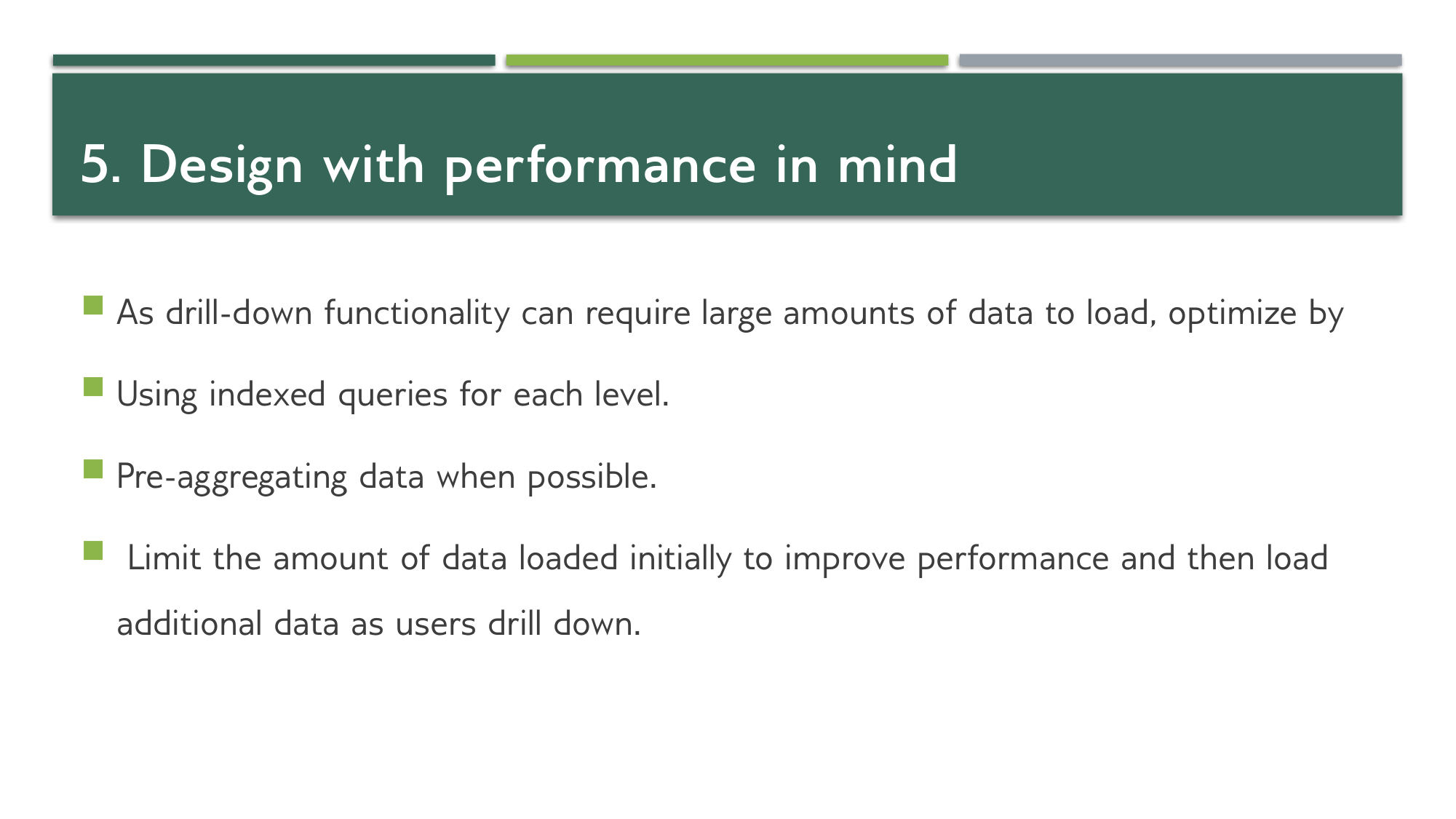

# 5. Design with performance in mind
As drill-down functionality can require large amounts of data to load, optimize by
Using indexed queries for each level.
Pre-aggregating data when possible.
 Limit the amount of data loaded initially to improve performance and then load additional data as users drill down.